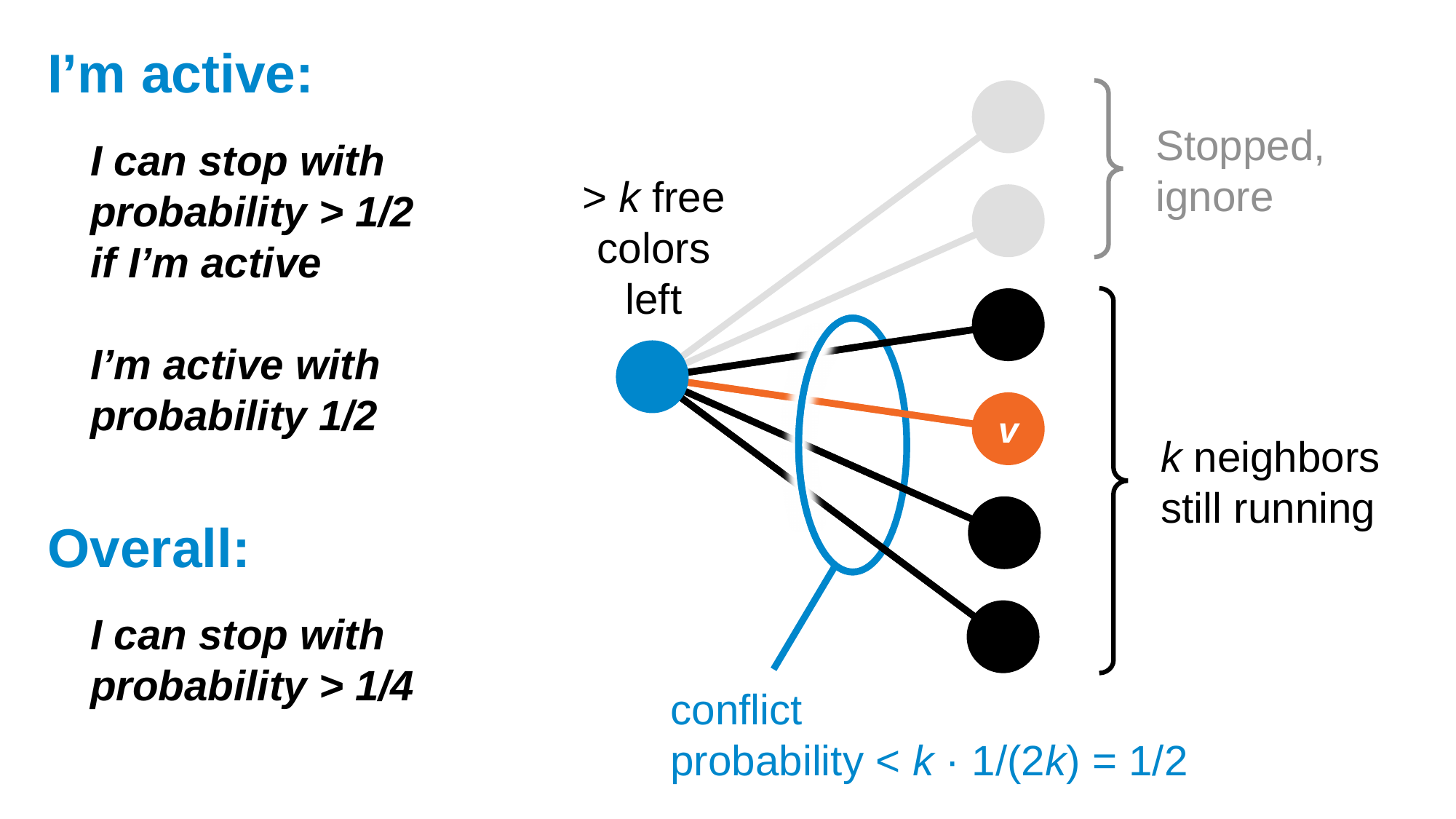

I’m active:

Stopped, ignore
I can stop with
probability > 1/2
if I’m active
> k free
colors
left

I’m active with
probability 1/2

v
k neighbors
still running

Overall:

I can stop with
probability > 1/4
conflict
probability < k · 1/(2k) = 1/2